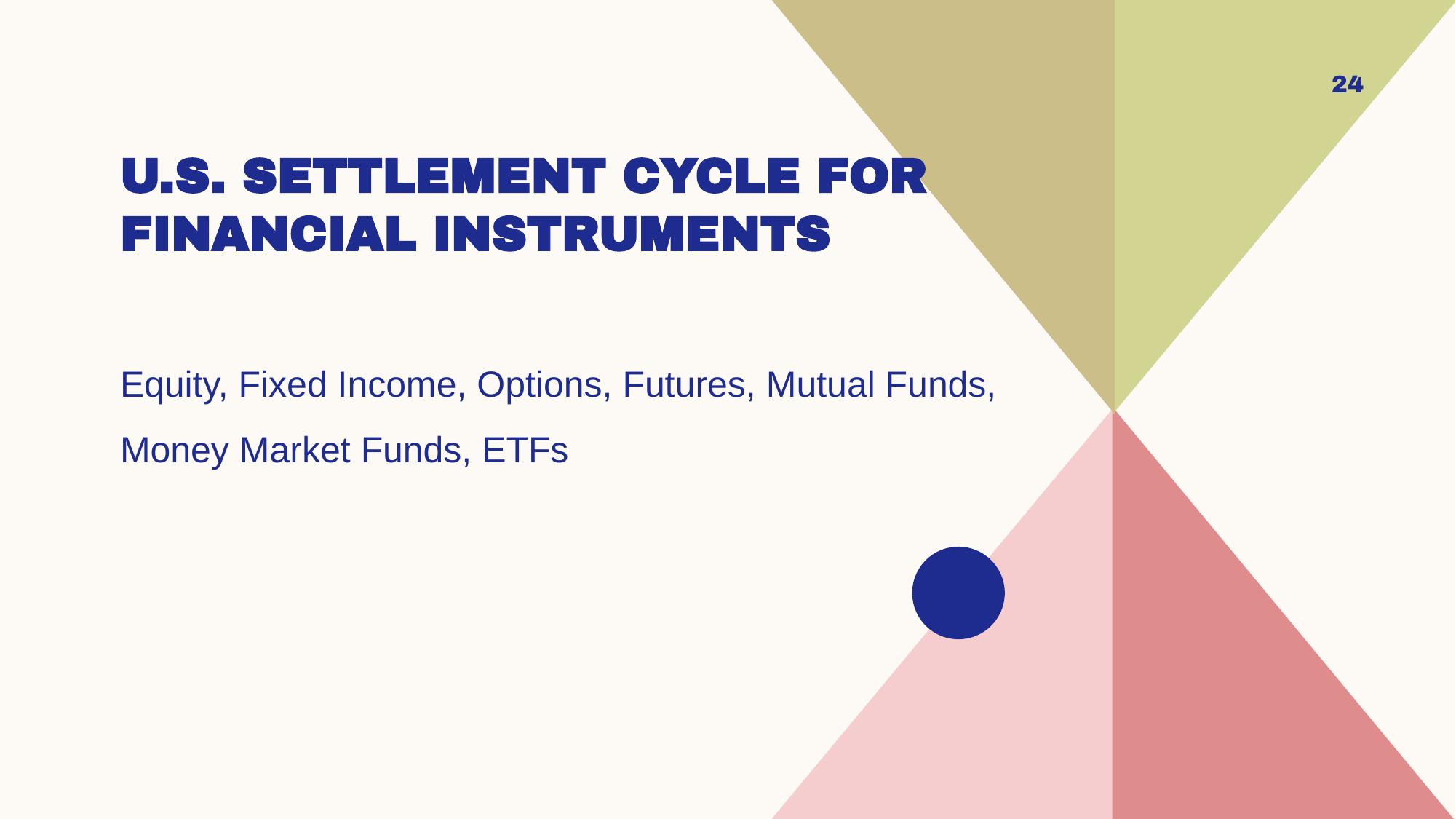

24
# U.S. Settlement Cycle for Financial Instruments
Equity, Fixed Income, Options, Futures, Mutual Funds, Money Market Funds, ETFs